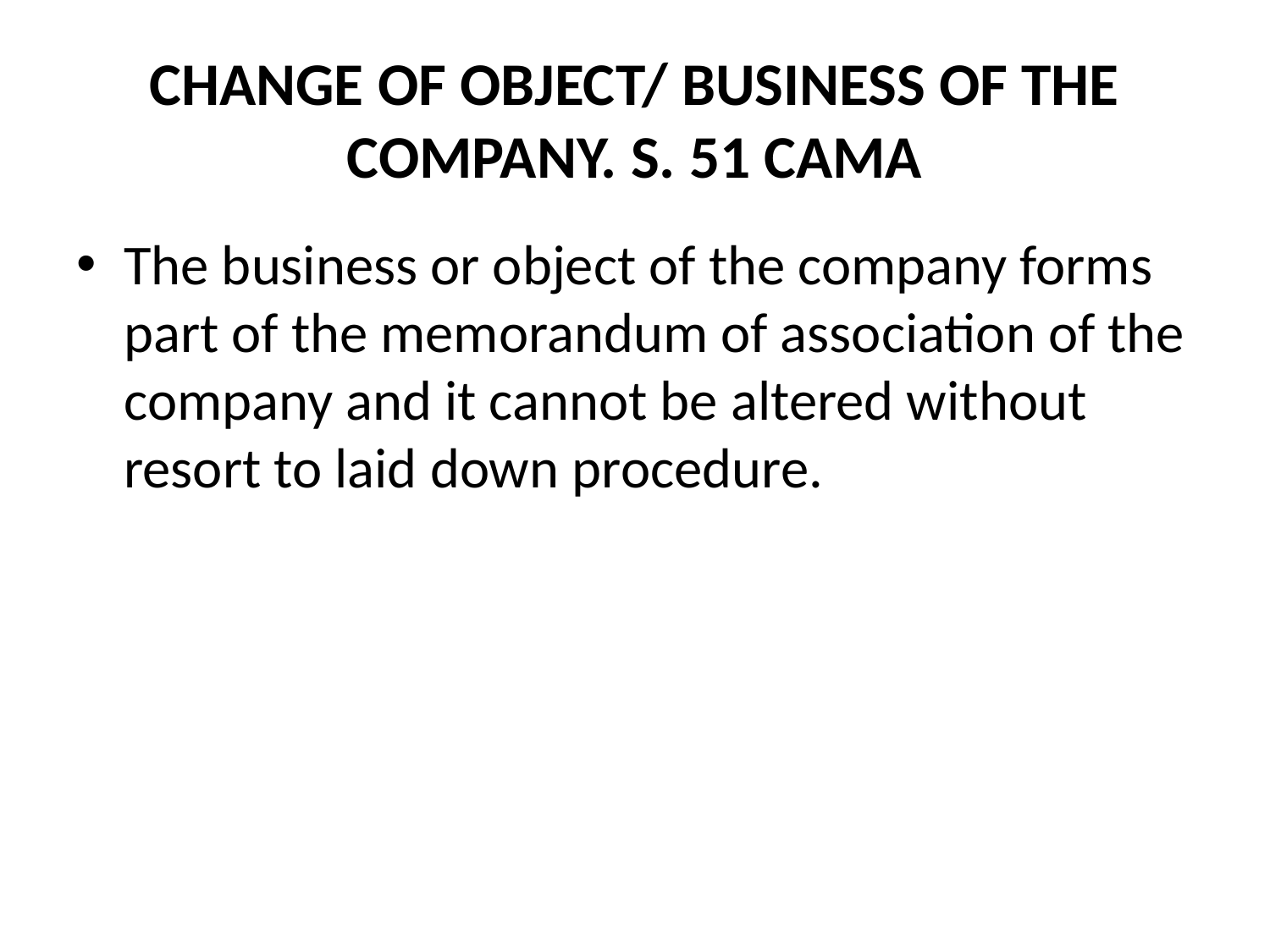

# CHANGE OF OBJECT/ BUSINESS OF THE COMPANY. S. 51 CAMA
The business or object of the company forms part of the memorandum of association of the company and it cannot be altered without resort to laid down procedure.